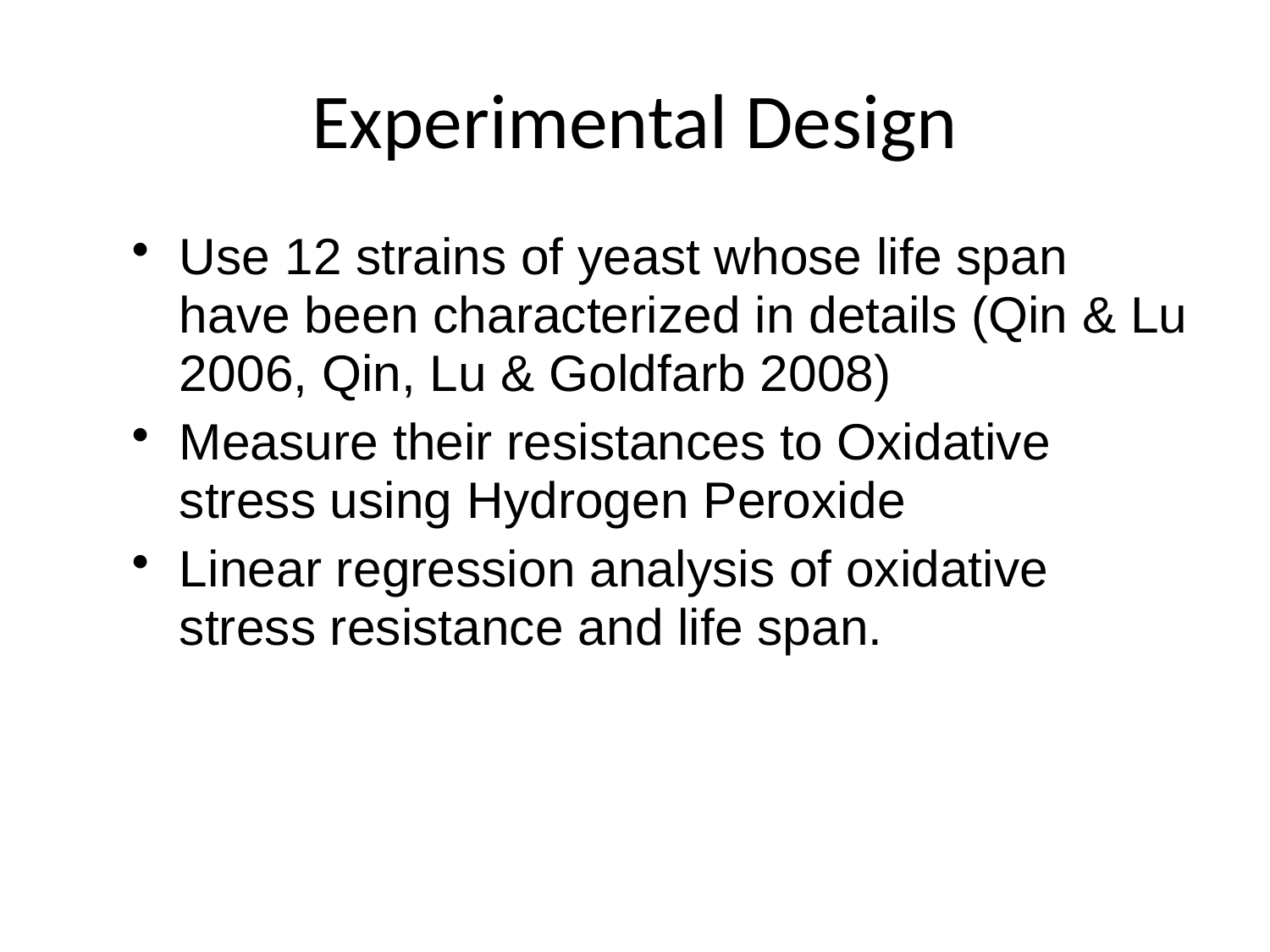

# Experimental Design
Use 12 strains of yeast whose life span have been characterized in details (Qin & Lu 2006, Qin, Lu & Goldfarb 2008)
Measure their resistances to Oxidative stress using Hydrogen Peroxide
Linear regression analysis of oxidative stress resistance and life span.